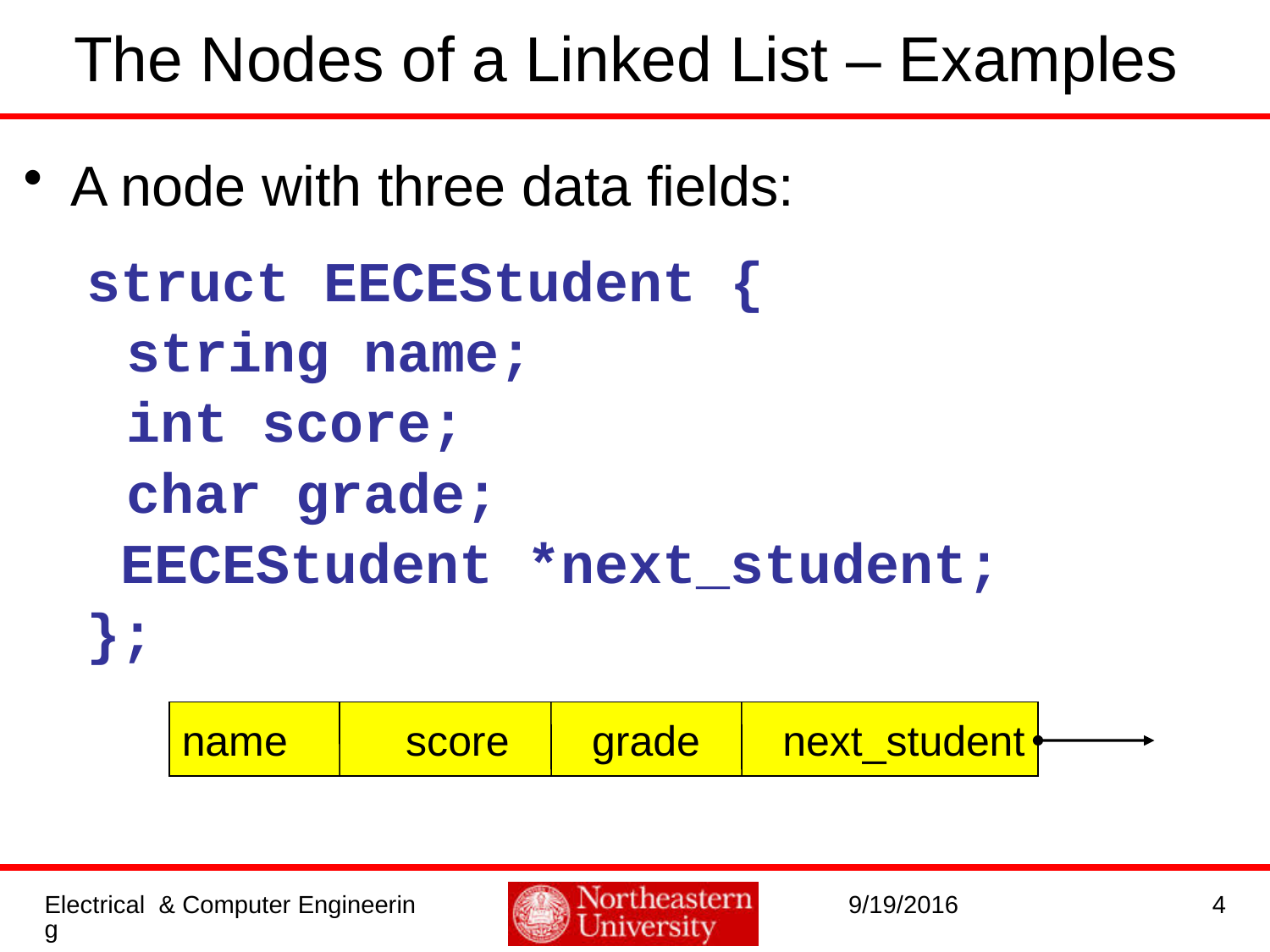

# The Nodes of a Linked List – Examples
A node with three data fields:

struct EECEStudent {
	string name;
	int score;
	char grade;
 EECEStudent *next_student;
};

name          score       grade       next_student

Electrical  & Computer Engineering
9/19/2016
4